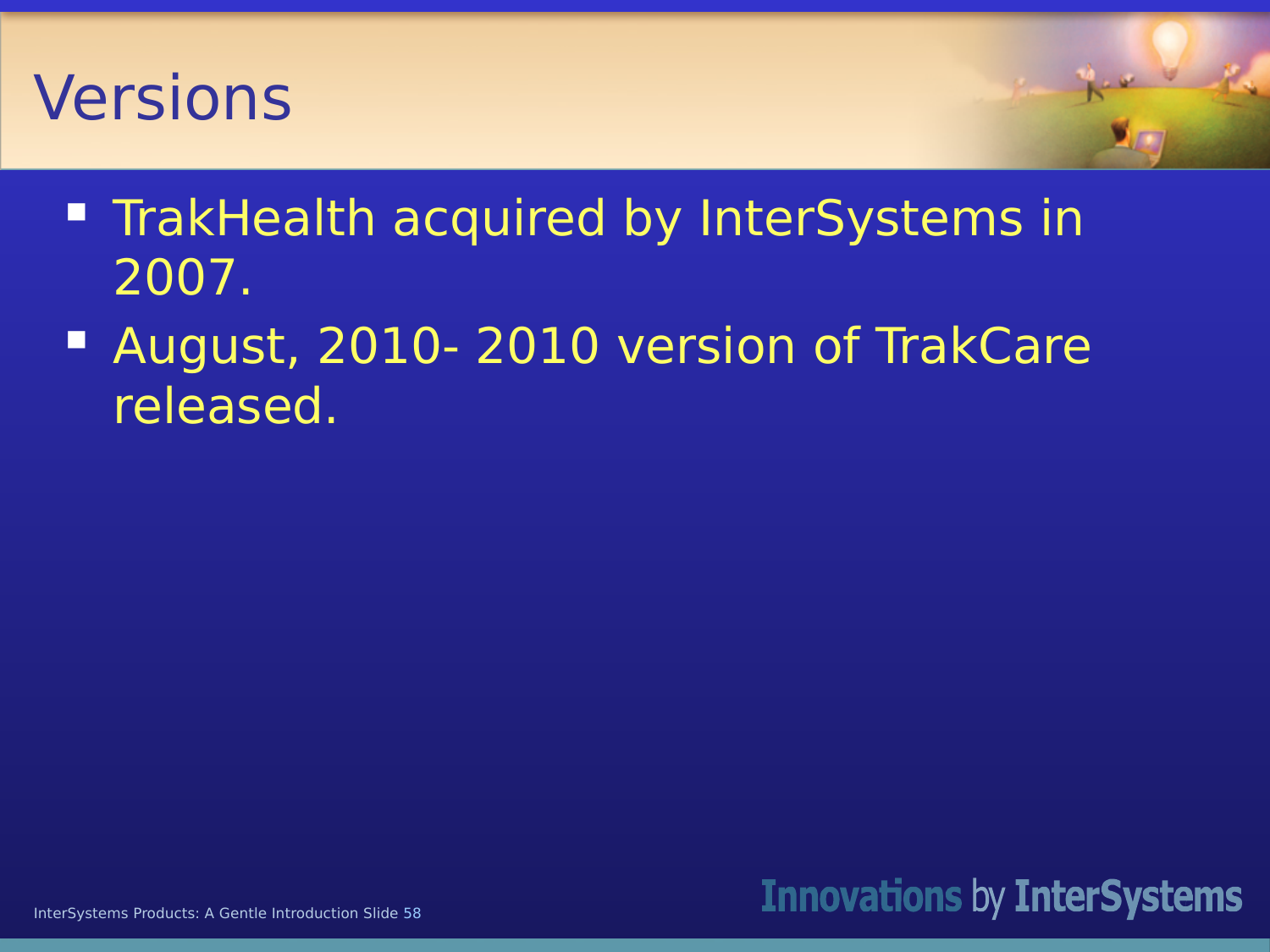

# Versions
TrakHealth acquired by InterSystems in 2007.
August, 2010- 2010 version of TrakCare released.